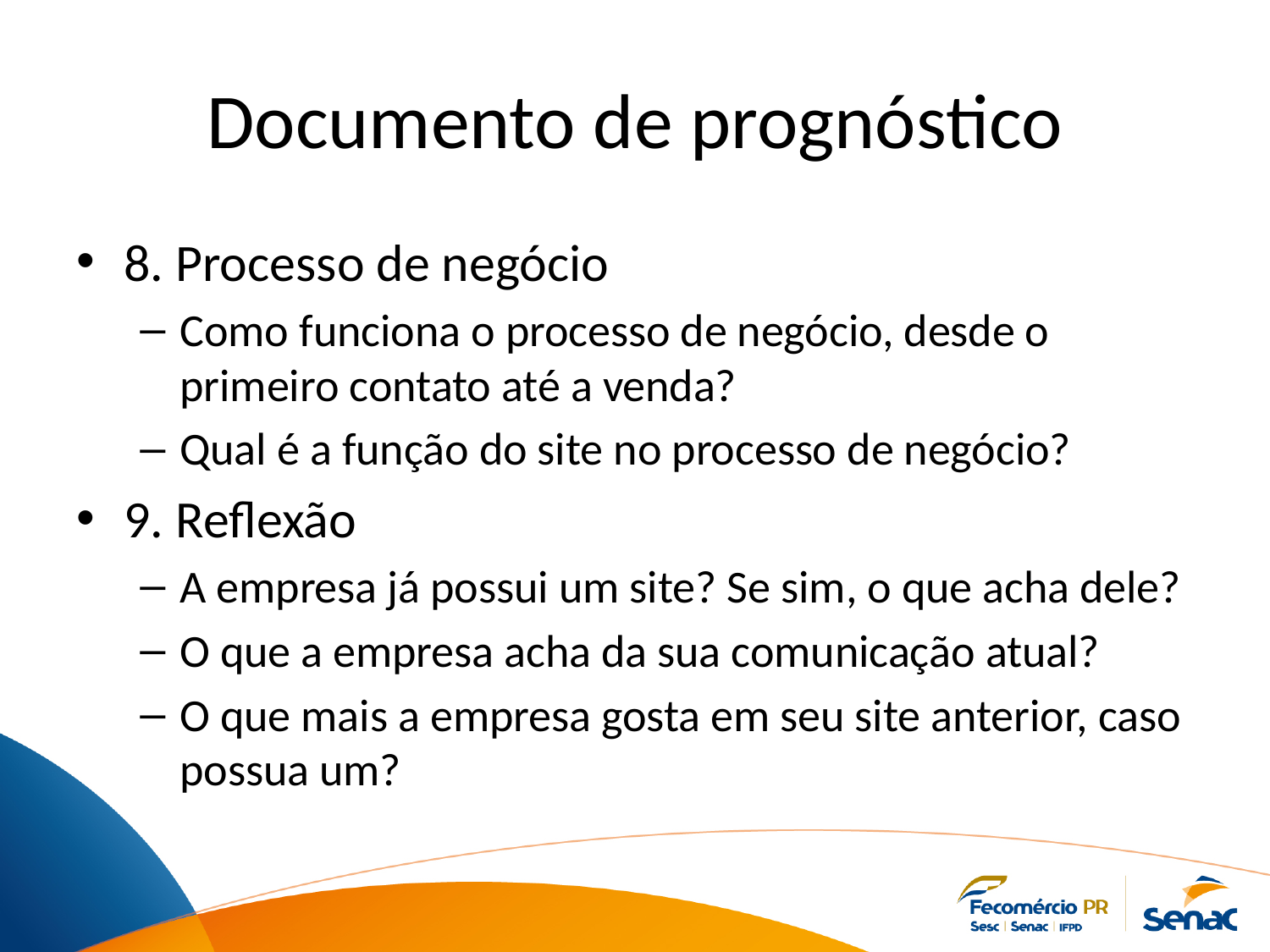

# Documento de prognóstico
8. Processo de negócio
Como funciona o processo de negócio, desde o primeiro contato até a venda?
Qual é a função do site no processo de negócio?
9. Reflexão
A empresa já possui um site? Se sim, o que acha dele?
O que a empresa acha da sua comunicação atual?
O que mais a empresa gosta em seu site anterior, caso possua um?